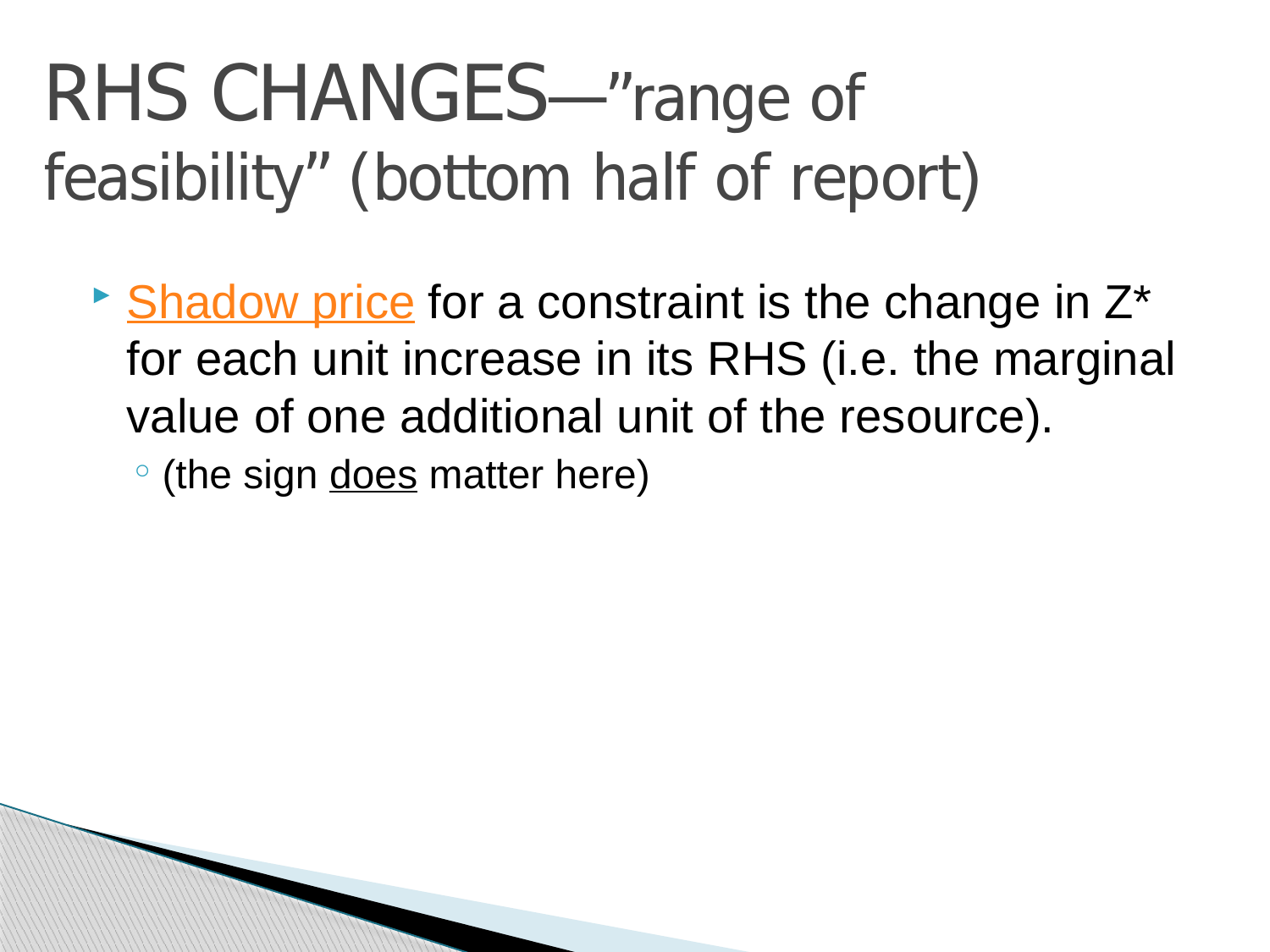

RHS CHANGES—”range of feasibility” (bottom half of report)
Shadow price for a constraint is the change in Z* for each unit increase in its RHS (i.e. the marginal value of one additional unit of the resource).
(the sign does matter here)